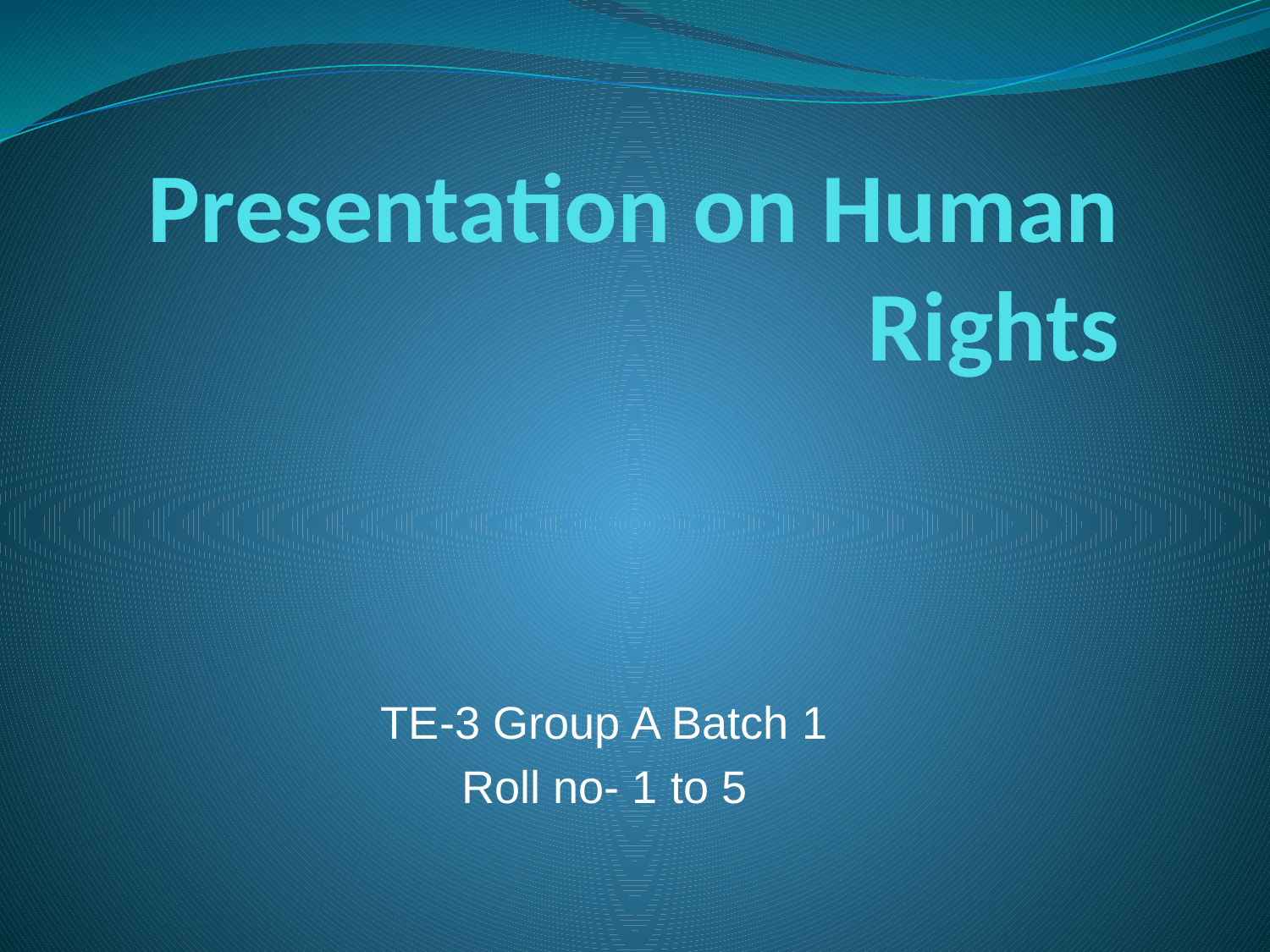

# Presentation on Human Rights
TE-3 Group A Batch 1
Roll no- 1 to 5